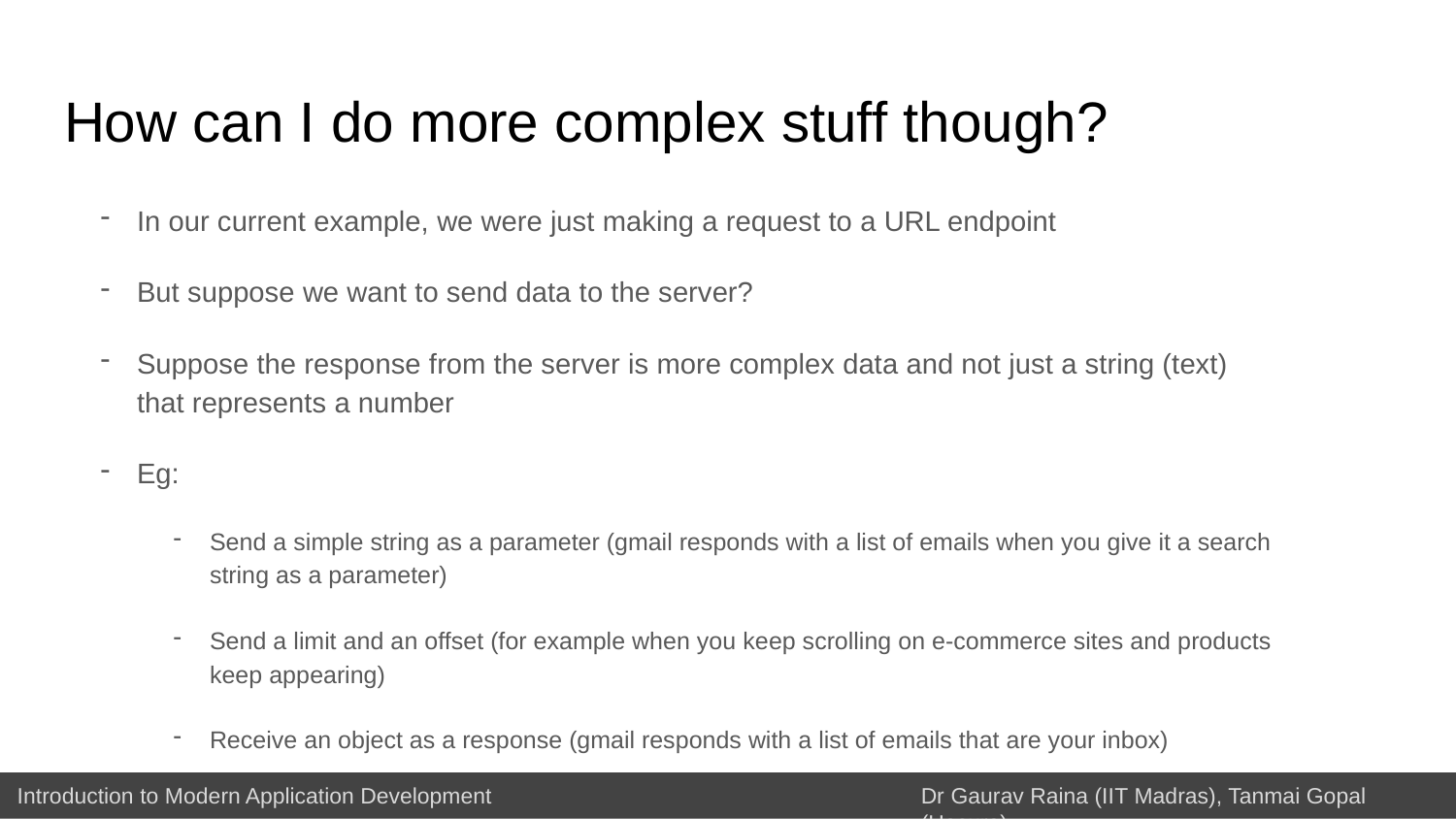

# How can I do more complex stuff though?
In our current example, we were just making a request to a URL endpoint
But suppose we want to send data to the server?
Suppose the response from the server is more complex data and not just a string (text) that represents a number
Eg:
Send a simple string as a parameter (gmail responds with a list of emails when you give it a search string as a parameter)
Send a limit and an offset (for example when you keep scrolling on e-commerce sites and products keep appearing)
Receive an object as a response (gmail responds with a list of emails that are your inbox)